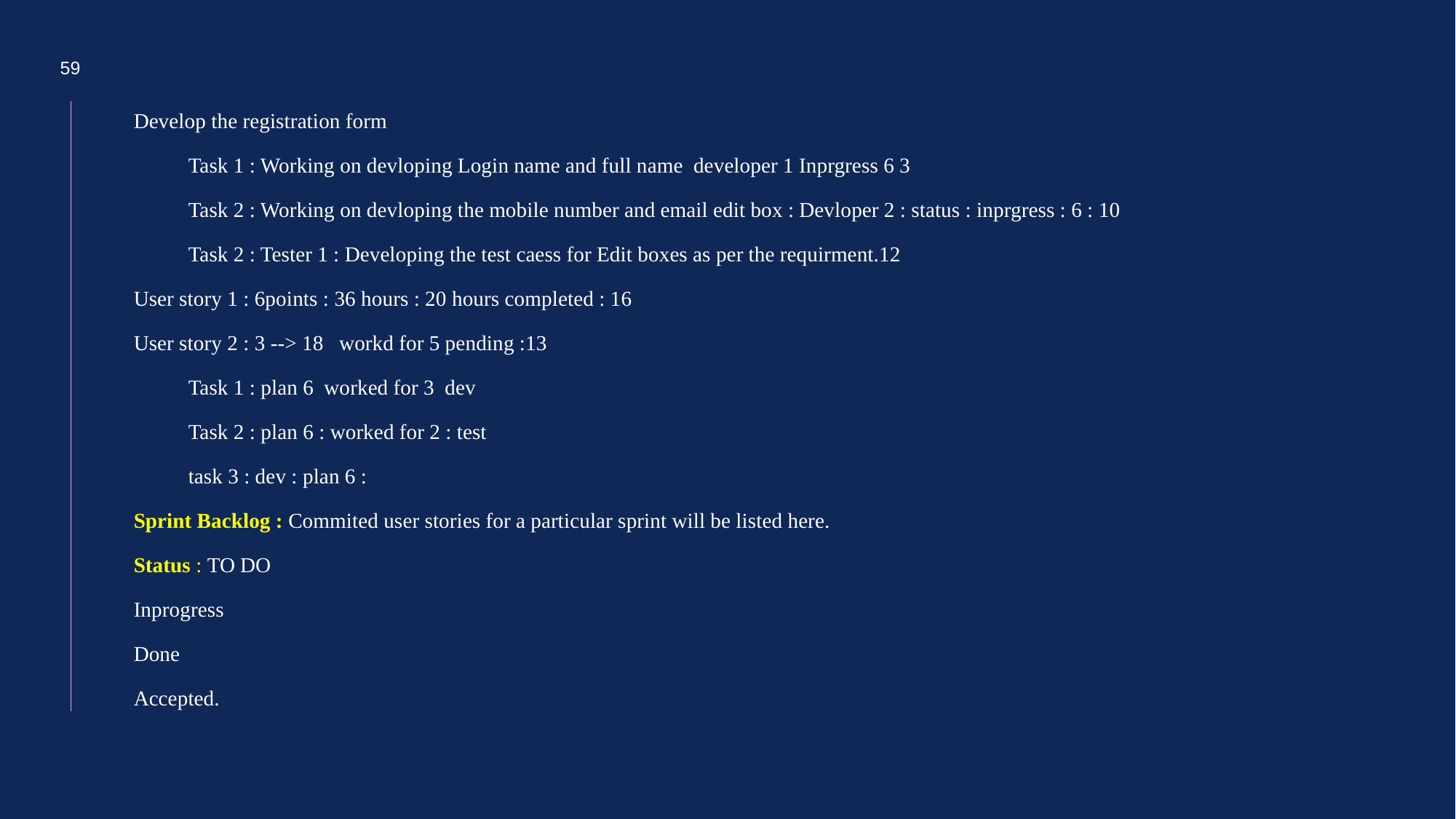

59
Develop the registration form
Task 1 : Working on devloping Login name and full name  developer 1 Inprgress 6 3
Task 2 : Working on devloping the mobile number and email edit box : Devloper 2 : status : inprgress : 6 : 10
Task 2 : Tester 1 : Developing the test caess for Edit boxes as per the requirment.12
User story 1 : 6points : 36 hours : 20 hours completed : 16
User story 2 : 3 --> 18   workd for 5 pending :13
Task 1 : plan 6  worked for 3  dev
Task 2 : plan 6 : worked for 2 : test
task 3 : dev : plan 6 :
Sprint Backlog : Commited user stories for a particular sprint will be listed here.
Status : TO DO
Inprogress
Done
Accepted.